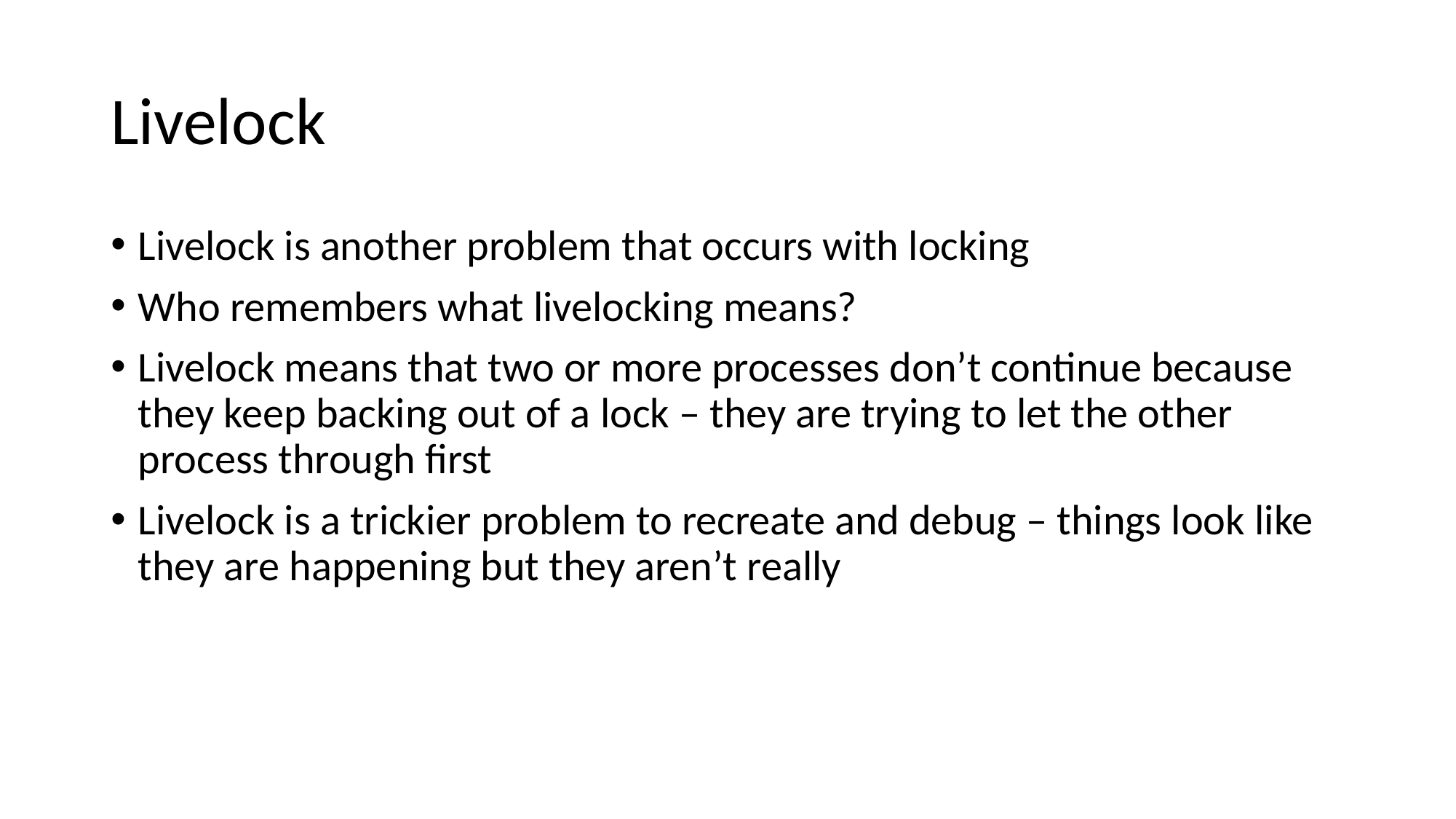

# Livelock
Livelock is another problem that occurs with locking
Who remembers what livelocking means?
Livelock means that two or more processes don’t continue because they keep backing out of a lock – they are trying to let the other process through first
Livelock is a trickier problem to recreate and debug – things look like they are happening but they aren’t really